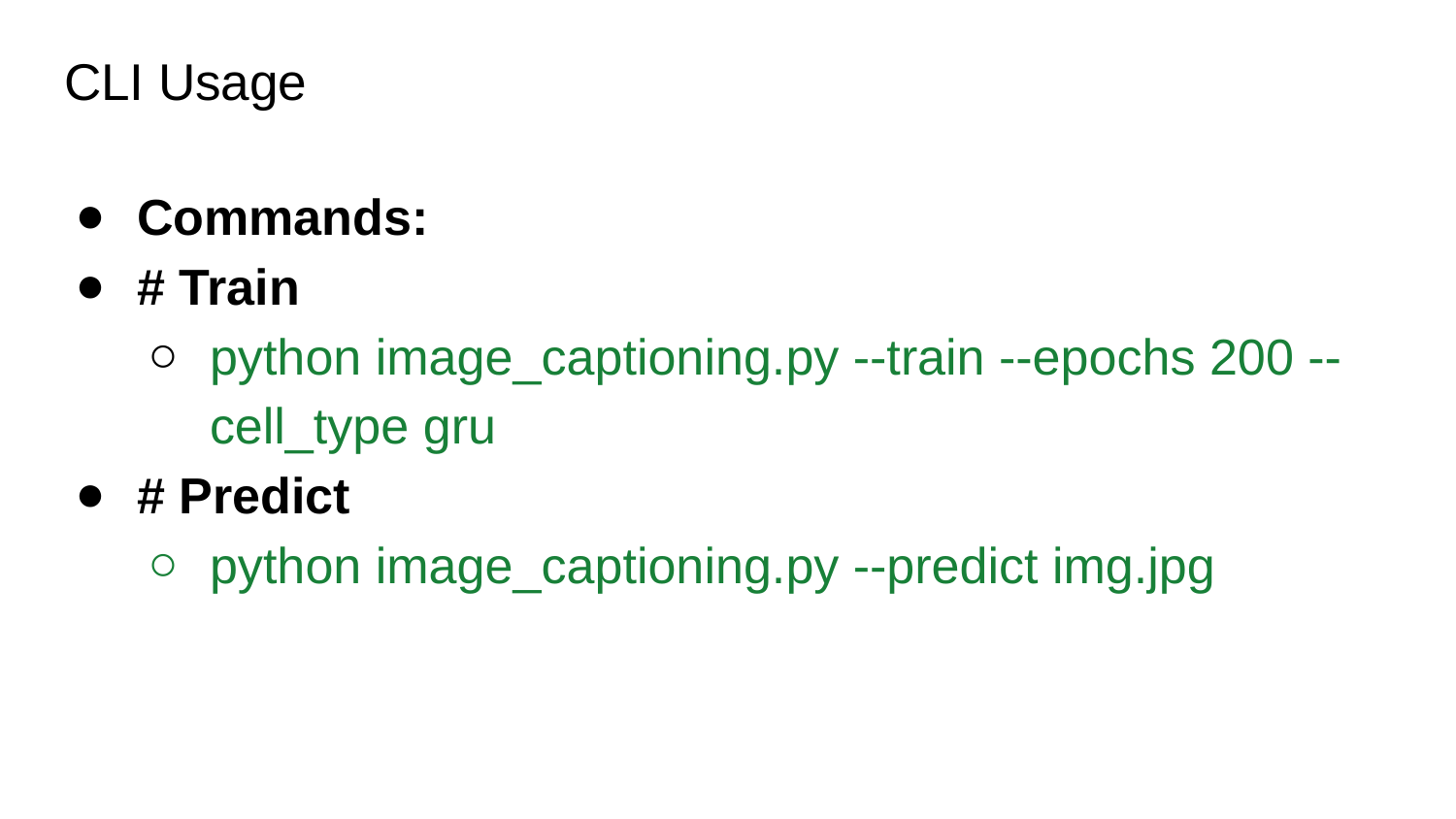

# CLI Usage
Commands:
# Train
python image_captioning.py --train --epochs 200 --cell_type gru
# Predict
python image_captioning.py --predict img.jpg